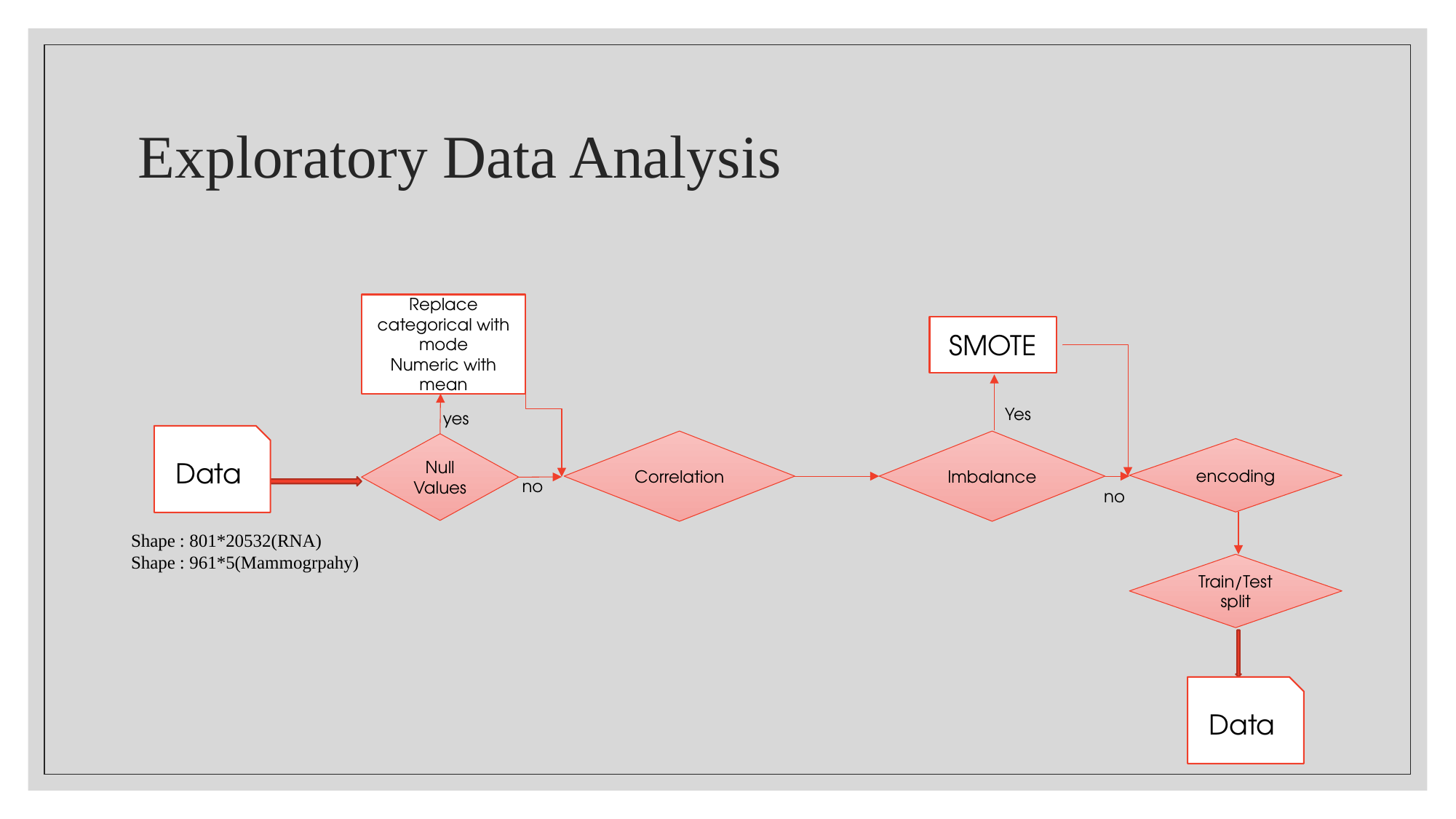

# Exploratory Data Analysis

Replace categorical with mode
Numeric with mean
SMOTE
Yes
yes
Data
Imbalance
Correlation
Null Values
encoding
no

no
Shape : 801*20532(RNA)
Shape : 961*5(Mammogrpahy)
Train/Test
split

Data